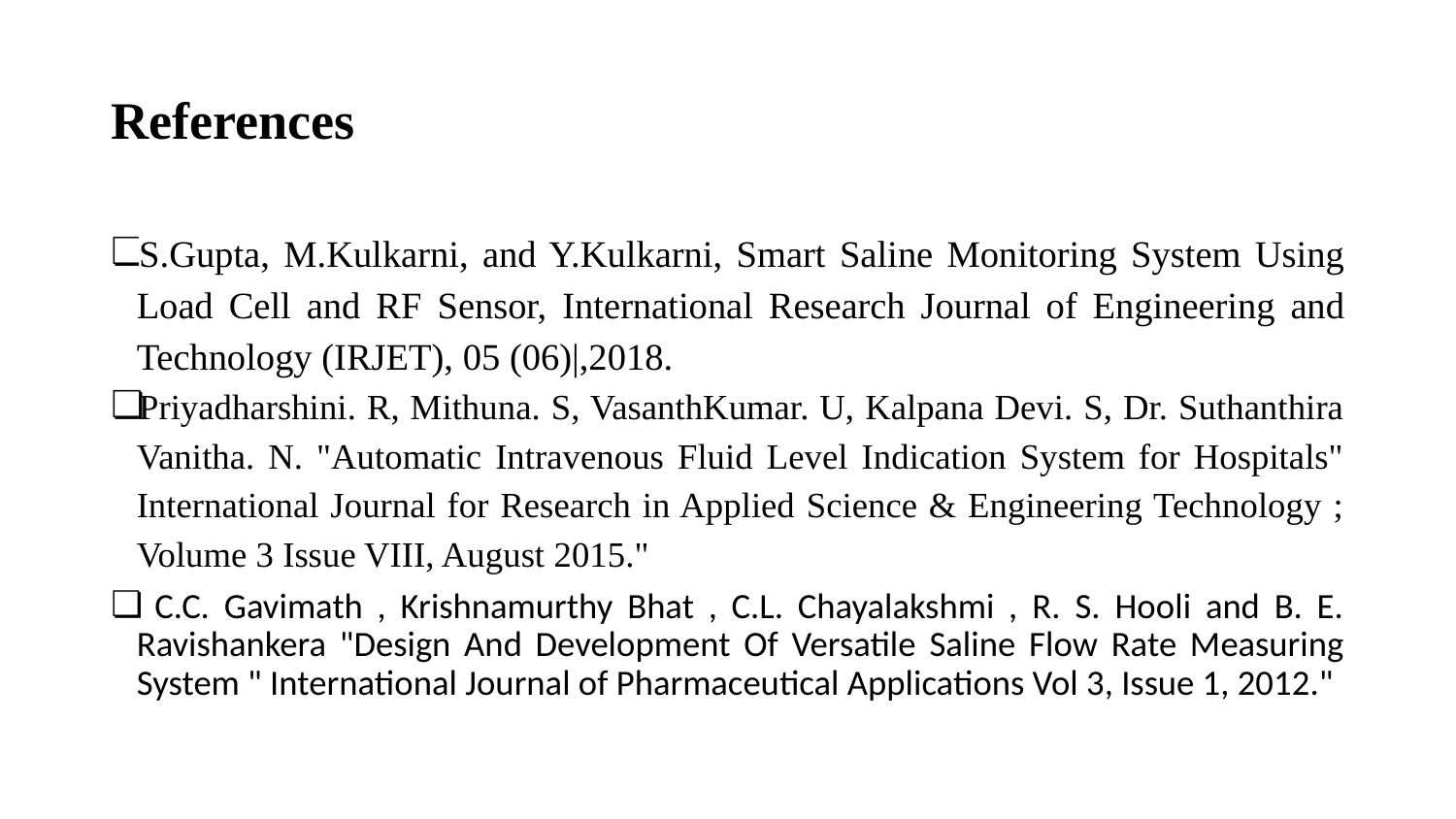

# References
S.Gupta, M.Kulkarni, and Y.Kulkarni, Smart Saline Monitoring System Using Load Cell and RF Sensor, International Research Journal of Engineering and Technology (IRJET), 05 (06)|,2018.
Priyadharshini. R, Mithuna. S, VasanthKumar. U, Kalpana Devi. S, Dr. Suthanthira Vanitha. N. "Automatic Intravenous Fluid Level Indication System for Hospitals" International Journal for Research in Applied Science & Engineering Technology ; Volume 3 Issue VIII, August 2015."
 C.C. Gavimath , Krishnamurthy Bhat , C.L. Chayalakshmi , R. S. Hooli and B. E. Ravishankera "Design And Development Of Versatile Saline Flow Rate Measuring System " International Journal of Pharmaceutical Applications Vol 3, Issue 1, 2012."